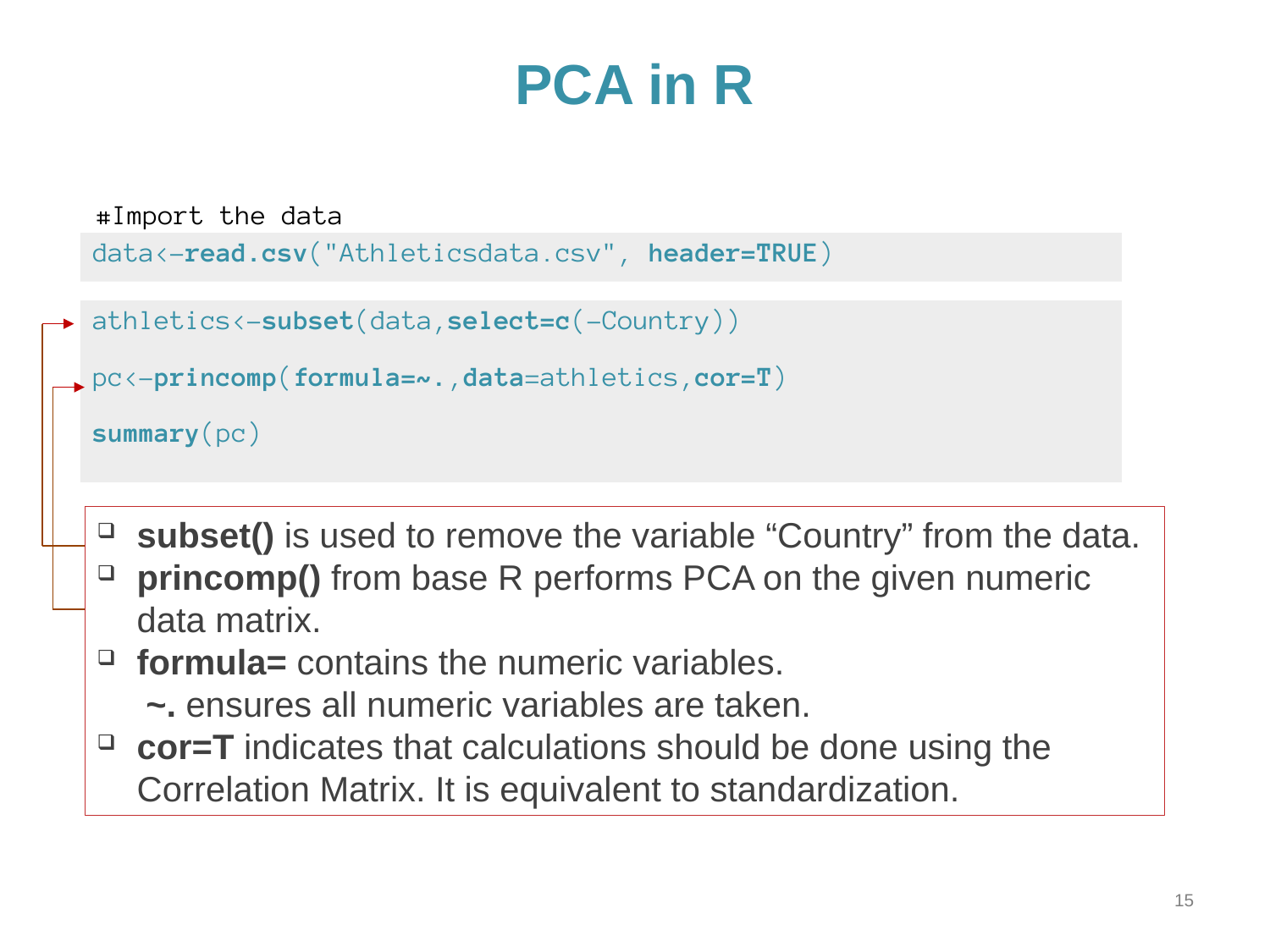

# PCA in R
#Import the data
| data<-read.csv("Athleticsdata.csv", header=TRUE) |
| --- |
| athletics<-subset(data,select=c(-Country)) pc<-princomp(formula=~.,data=athletics,cor=T) summary(pc) |
| --- |
subset() is used to remove the variable “Country” from the data.
princomp() from base R performs PCA on the given numeric data matrix.
formula= contains the numeric variables.
     ~. ensures all numeric variables are taken.
cor=T indicates that calculations should be done using the Correlation Matrix. It is equivalent to standardization.
15